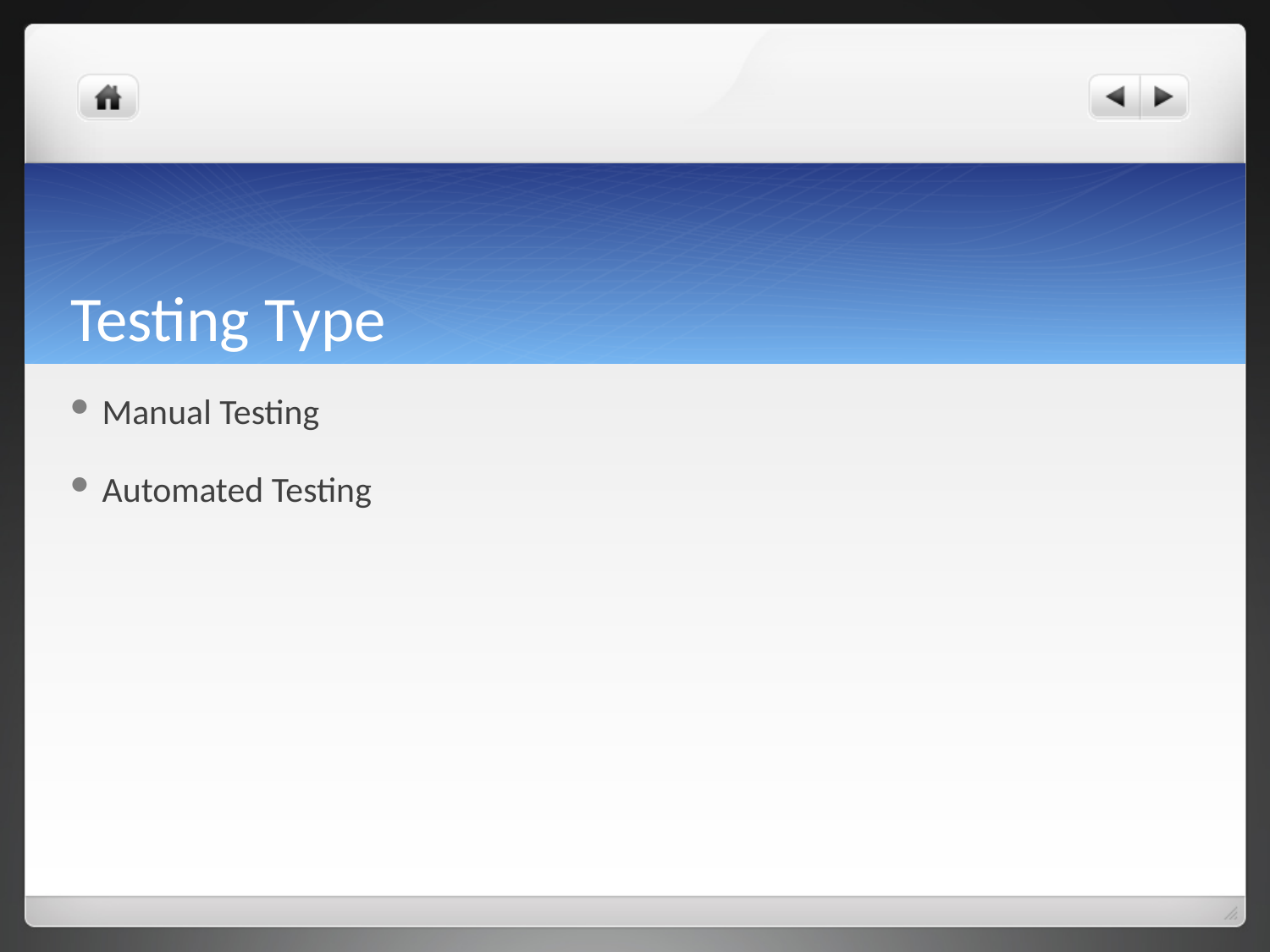

# Testing Type
Manual Testing
Automated Testing